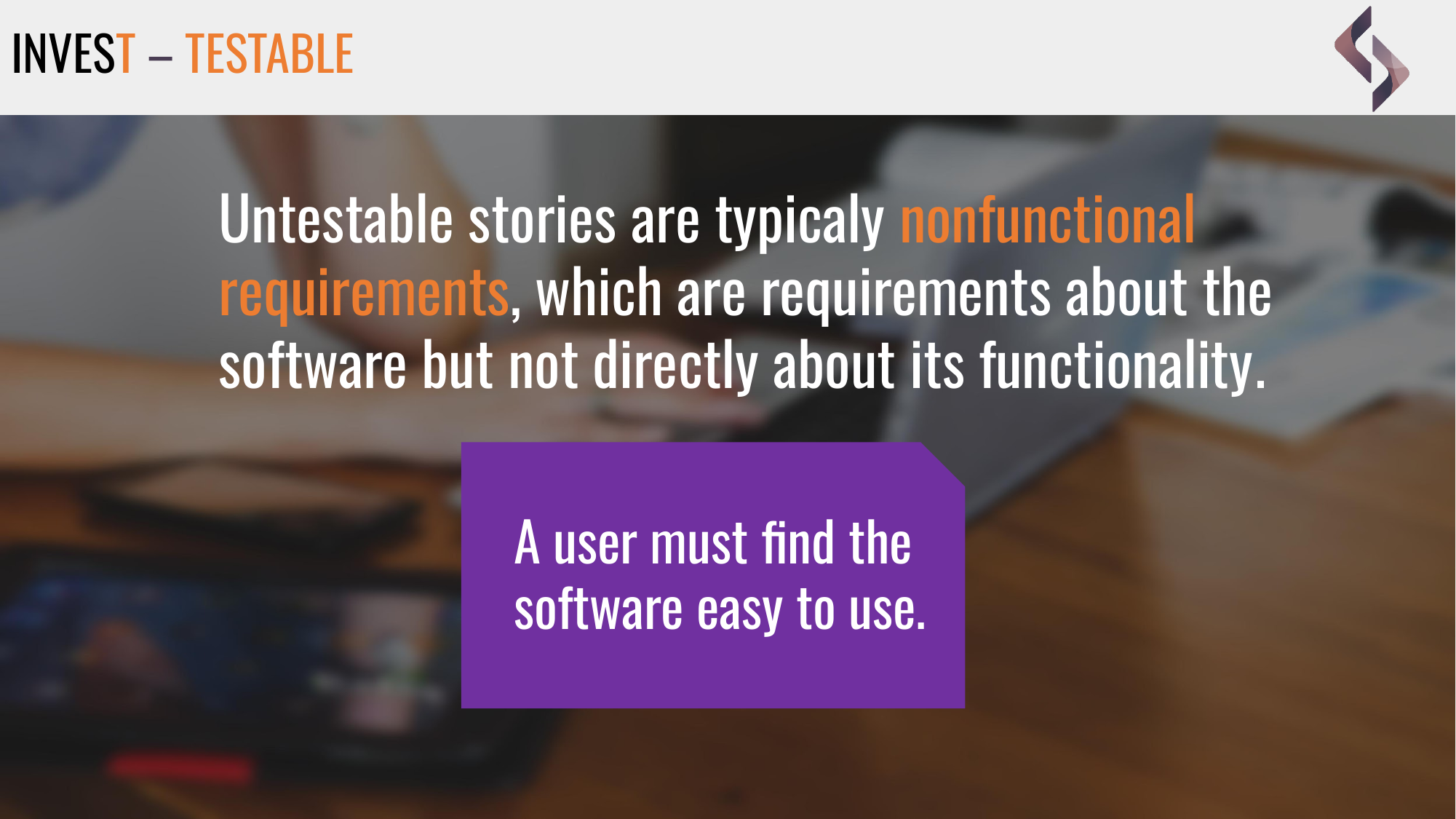

# INVEST – TESTABLE
Untestable stories are typicaly nonfunctional requirements, which are requirements about the software but not directly about its functionality.

A user must find the software easy to use.